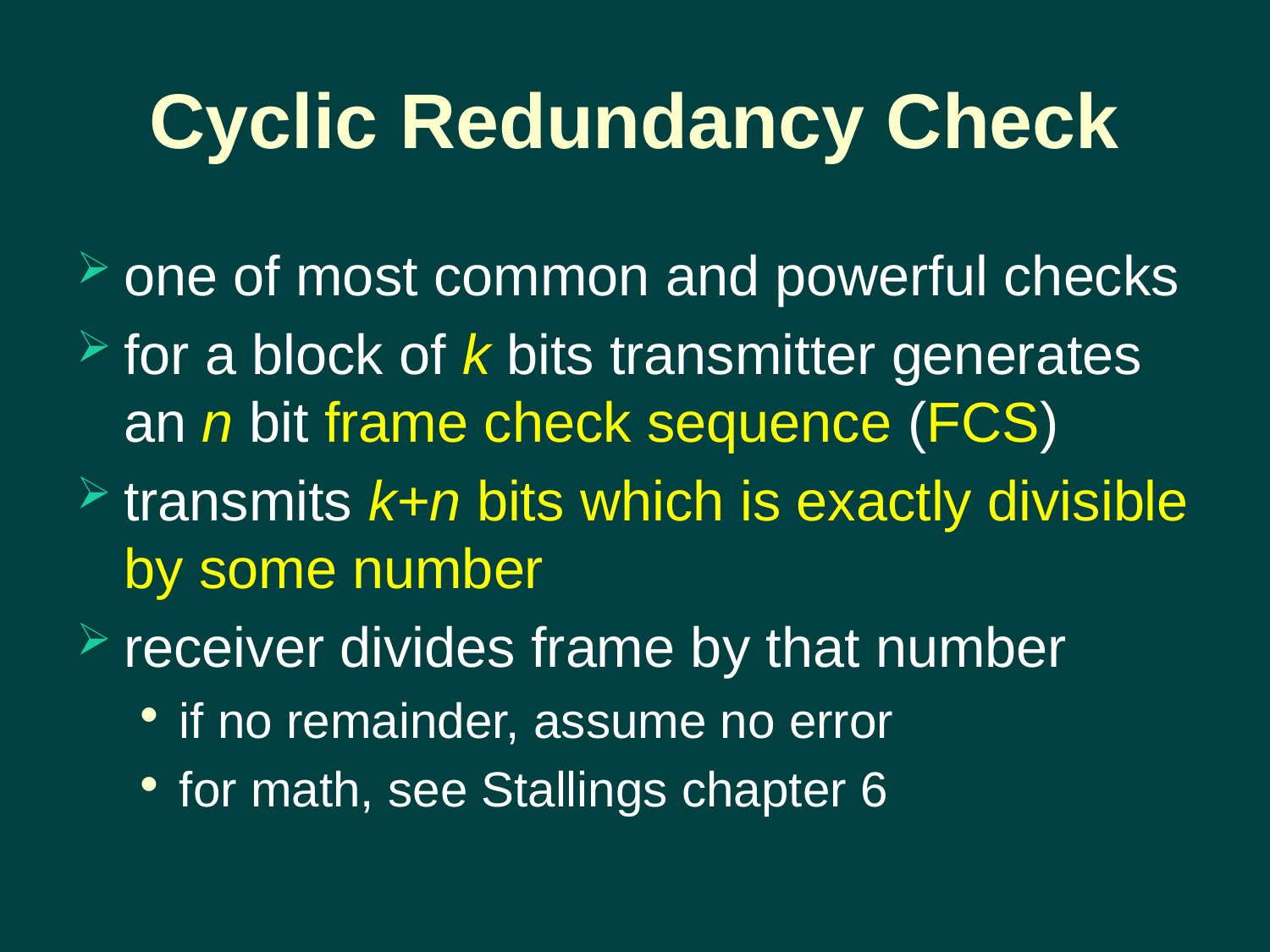

# Cyclic Redundancy Check
one of most common and powerful checks
for a block of k bits transmitter generates an n bit frame check sequence (FCS)
transmits k+n bits which is exactly divisible by some number
receiver divides frame by that number
if no remainder, assume no error
for math, see Stallings chapter 6